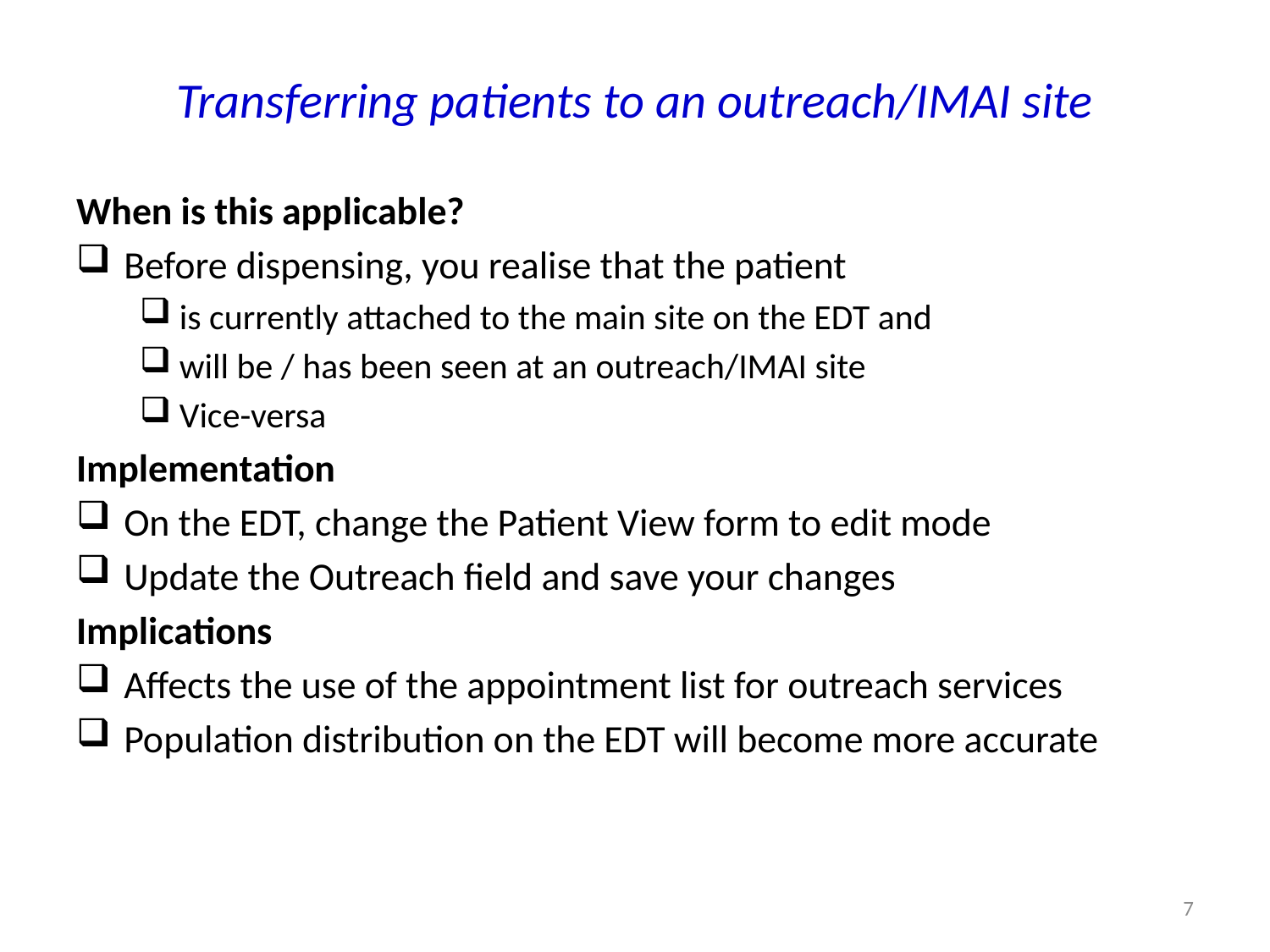

# Transferring patients to an outreach/IMAI site
When is this applicable?
Before dispensing, you realise that the patient
is currently attached to the main site on the EDT and
will be / has been seen at an outreach/IMAI site
Vice-versa
Implementation
On the EDT, change the Patient View form to edit mode
Update the Outreach field and save your changes
Implications
Affects the use of the appointment list for outreach services
Population distribution on the EDT will become more accurate
7